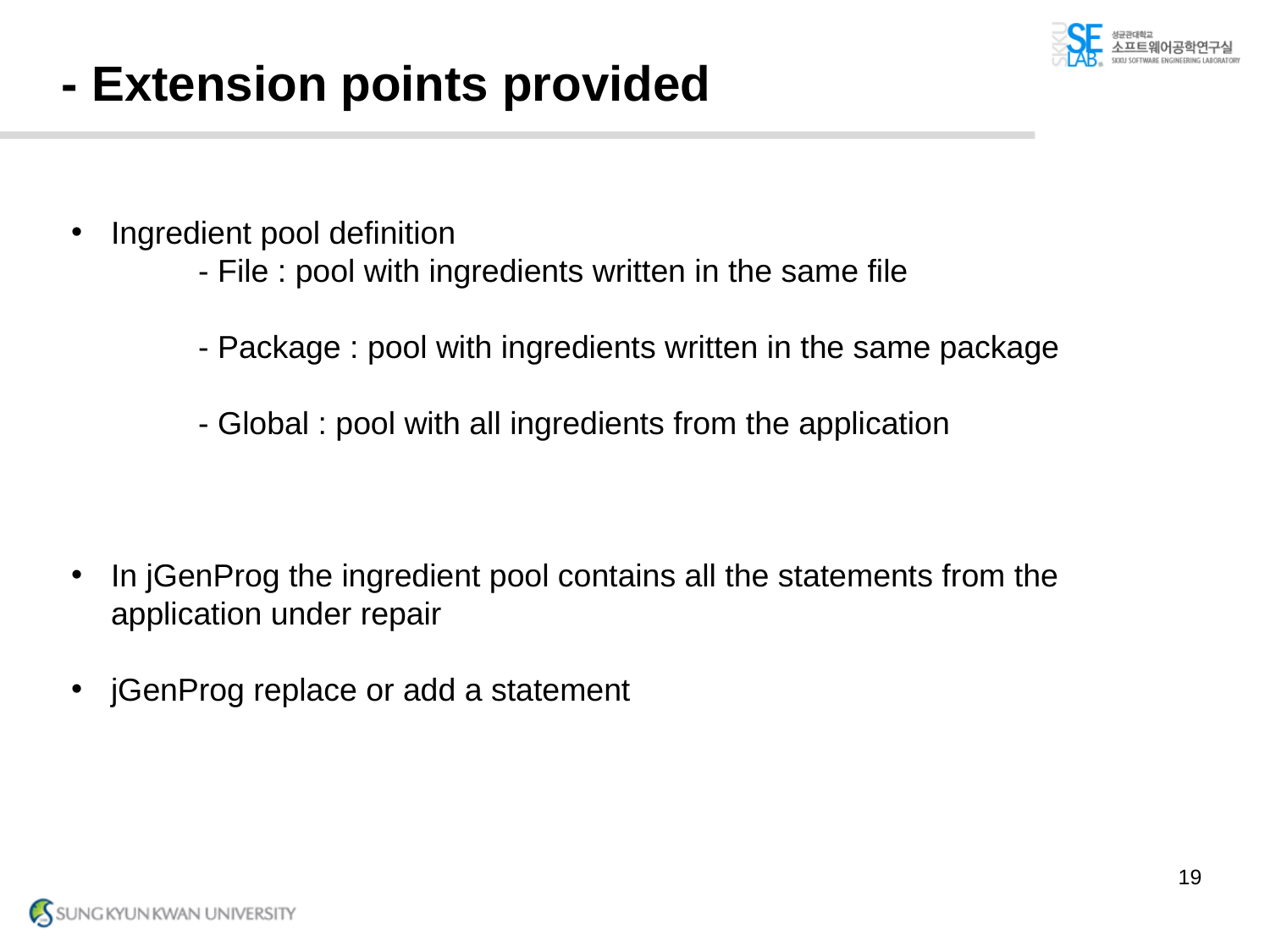

# - Extension points provided
Ingredient pool definition
	- File : pool with ingredients written in the same file

	- Package : pool with ingredients written in the same package

	- Global : pool with all ingredients from the application

In jGenProg the ingredient pool contains all the statements from the application under repair

jGenProg replace or add a statement

19